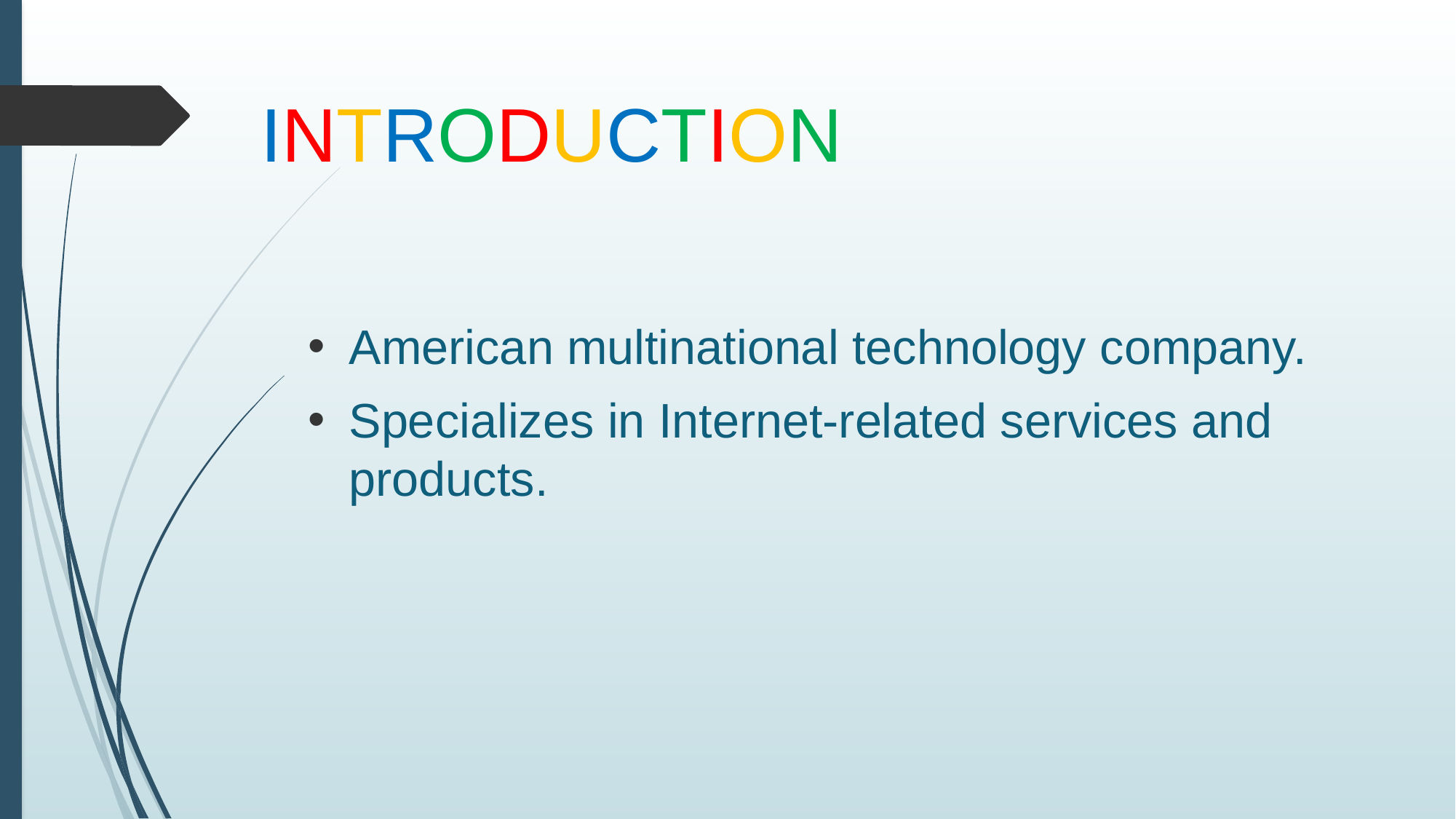

# INTRODUCTION

American multinational technology company.
Specializes in Internet-related services and products.